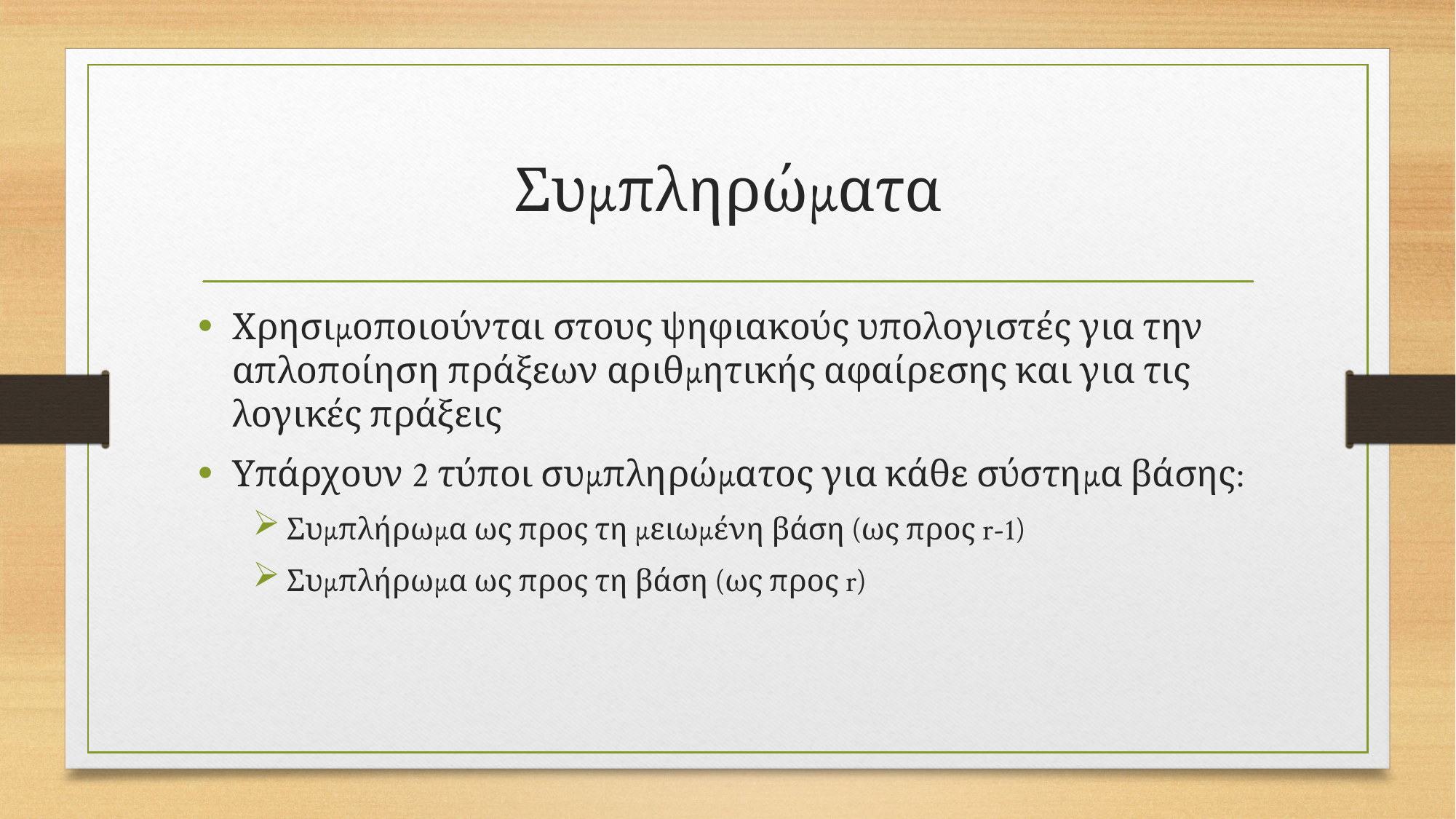

# Συμπληρώματα
Χρησιμοποιούνται στους ψηφιακούς υπολογιστές για την απλοποίηση πράξεων αριθμητικής αφαίρεσης και για τις λογικές πράξεις
Υπάρχουν 2 τύποι συμπληρώματος για κάθε σύστημα βάσης:
Συμπλήρωμα ως προς τη μειωμένη βάση (ως προς r-1)
Συμπλήρωμα ως προς τη βάση (ως προς r)